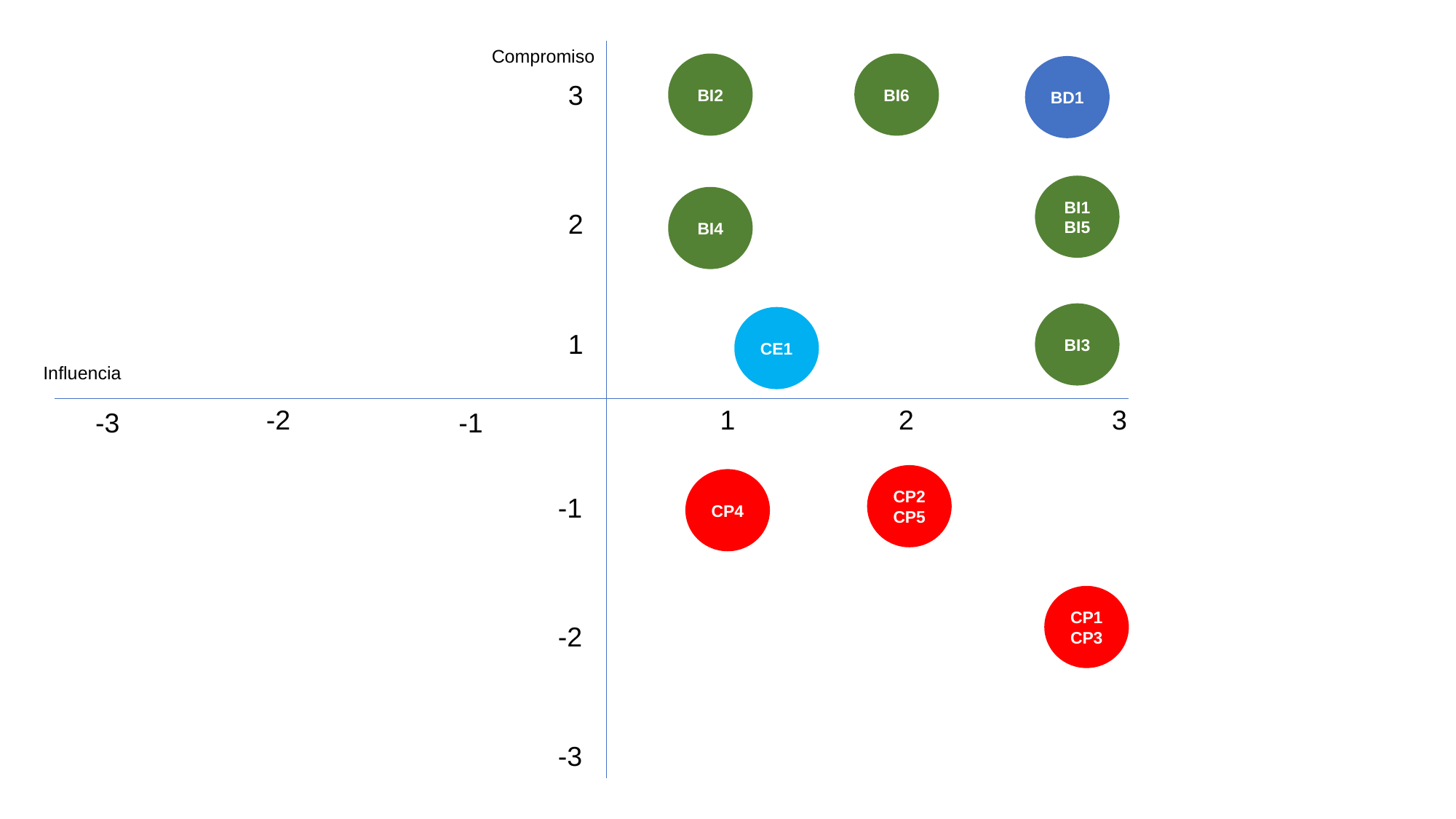

Compromiso
BI2
BI6
BD1
3
BI1
BI5
BI4
2
BI3
CE1
1
Influencia
-2
3
1
2
-3
-1
CP2
CP5
CP4
-1
CP1
CP3
-2
-3